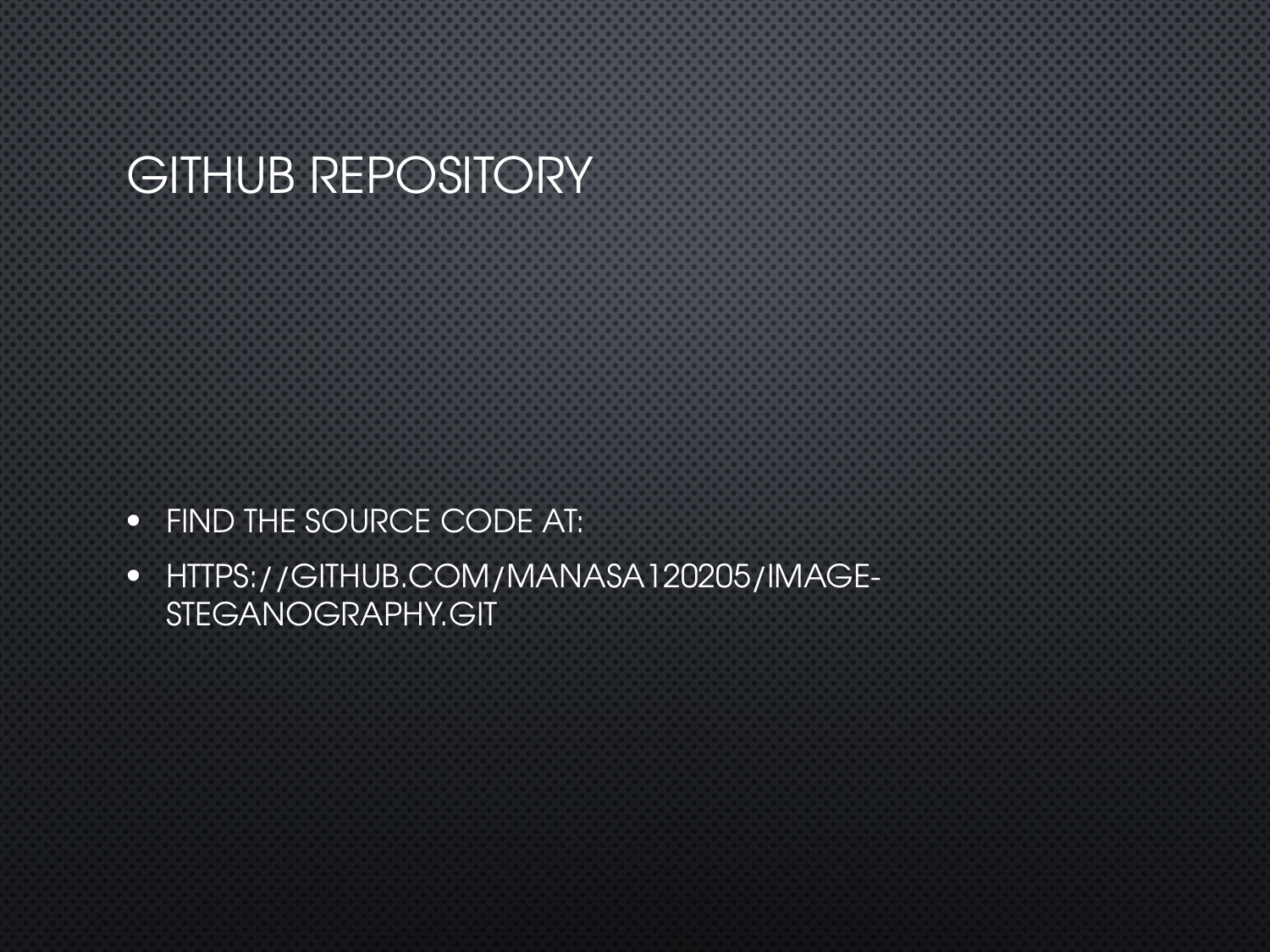

# GitHub Repository
Find the source code at:
https://github.com/Manasa120205/Image-Steganography.git